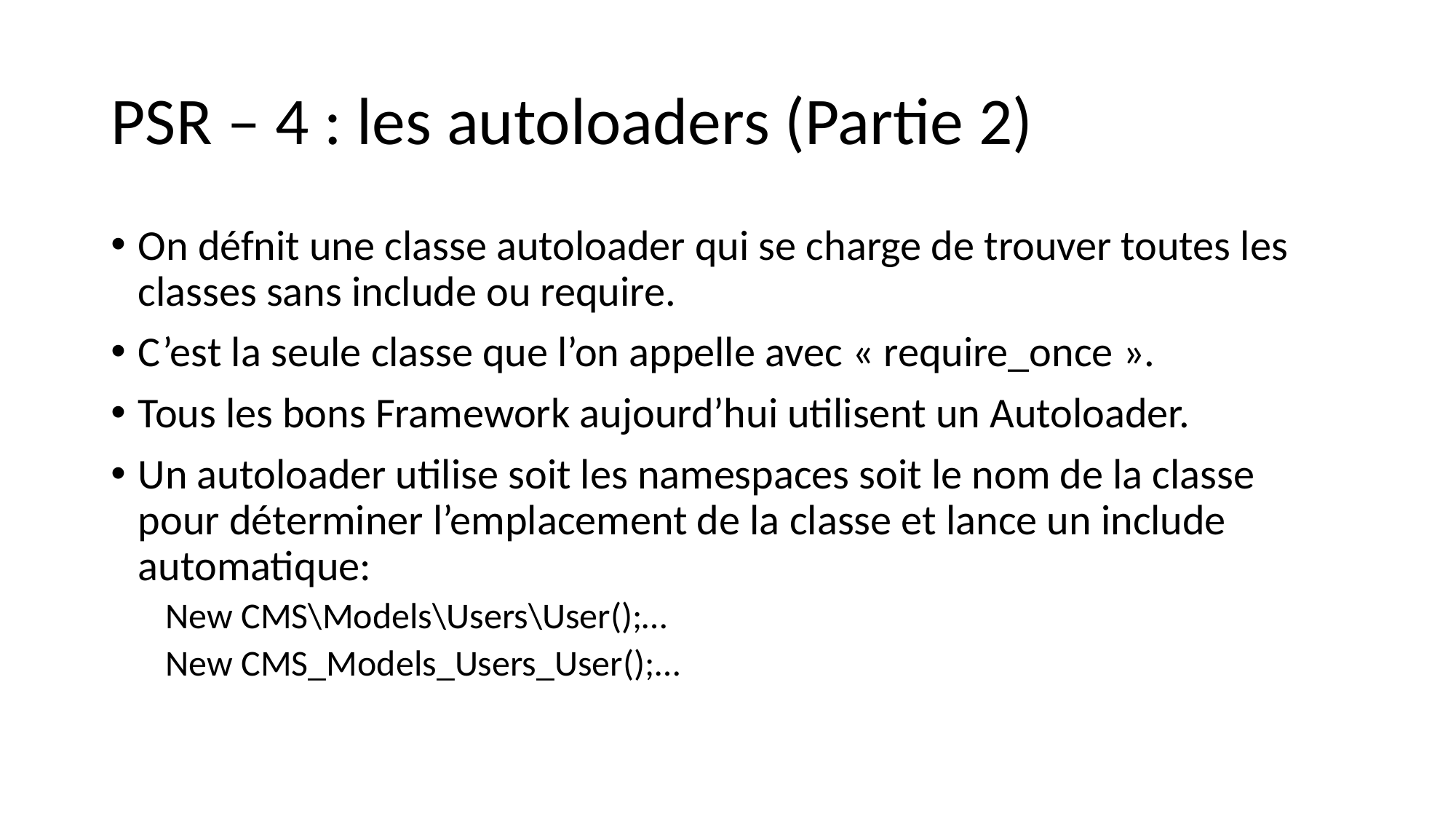

# PSR – 4 : les autoloaders (Partie 2)
On défnit une classe autoloader qui se charge de trouver toutes les classes sans include ou require.
C’est la seule classe que l’on appelle avec « require_once ».
Tous les bons Framework aujourd’hui utilisent un Autoloader.
Un autoloader utilise soit les namespaces soit le nom de la classe pour déterminer l’emplacement de la classe et lance un include automatique:
New CMS\Models\Users\User();…
New CMS_Models_Users_User();…